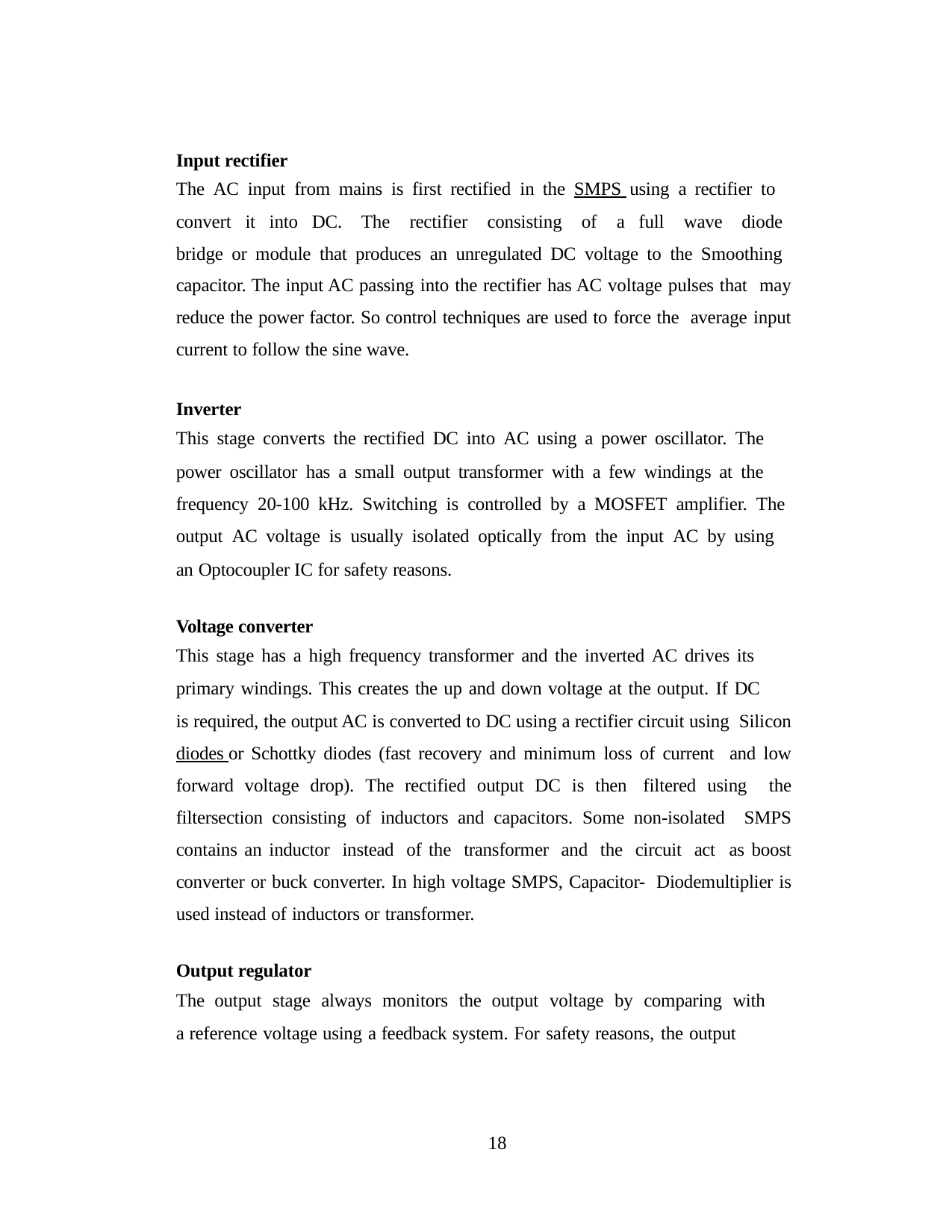

Input rectifier
The AC input from mains is first rectified in the SMPS using a rectifier to
convert it into DC. The rectifier consisting of a full wave diode  bridge or module that produces an unregulated DC voltage to the Smoothing  capacitor. The input AC passing into the rectifier has AC voltage pulses that  may reduce the power factor. So control techniques are used to force the  average input current to follow the sine wave.

Inverter
This stage converts the rectified DC into AC using a power oscillator. The
power oscillator has a small output transformer with a few windings at the
frequency 20-100 kHz. Switching is controlled by a MOSFET amplifier. The  output AC voltage is usually isolated optically from the input AC by using
an Optocoupler IC for safety reasons.

Voltage converter
This stage has a high frequency transformer and the inverted AC drives its
primary windings. This creates the up and down voltage at the output. If DC
is required, the output AC is converted to DC using a rectifier circuit using  Silicon diodes or Schottky diodes (fast recovery and minimum loss of current  and low forward voltage drop). The rectified output DC is then filtered using  the filtersection consisting of inductors and capacitors. Some non-isolated  SMPS contains an inductor instead of the transformer and the circuit act  as boost converter or buck converter. In high voltage SMPS, Capacitor-  Diodemultiplier is used instead of inductors or transformer.

Output regulator
The output stage always monitors the output voltage by comparing with
a reference voltage using a feedback system. For safety reasons, the output
18